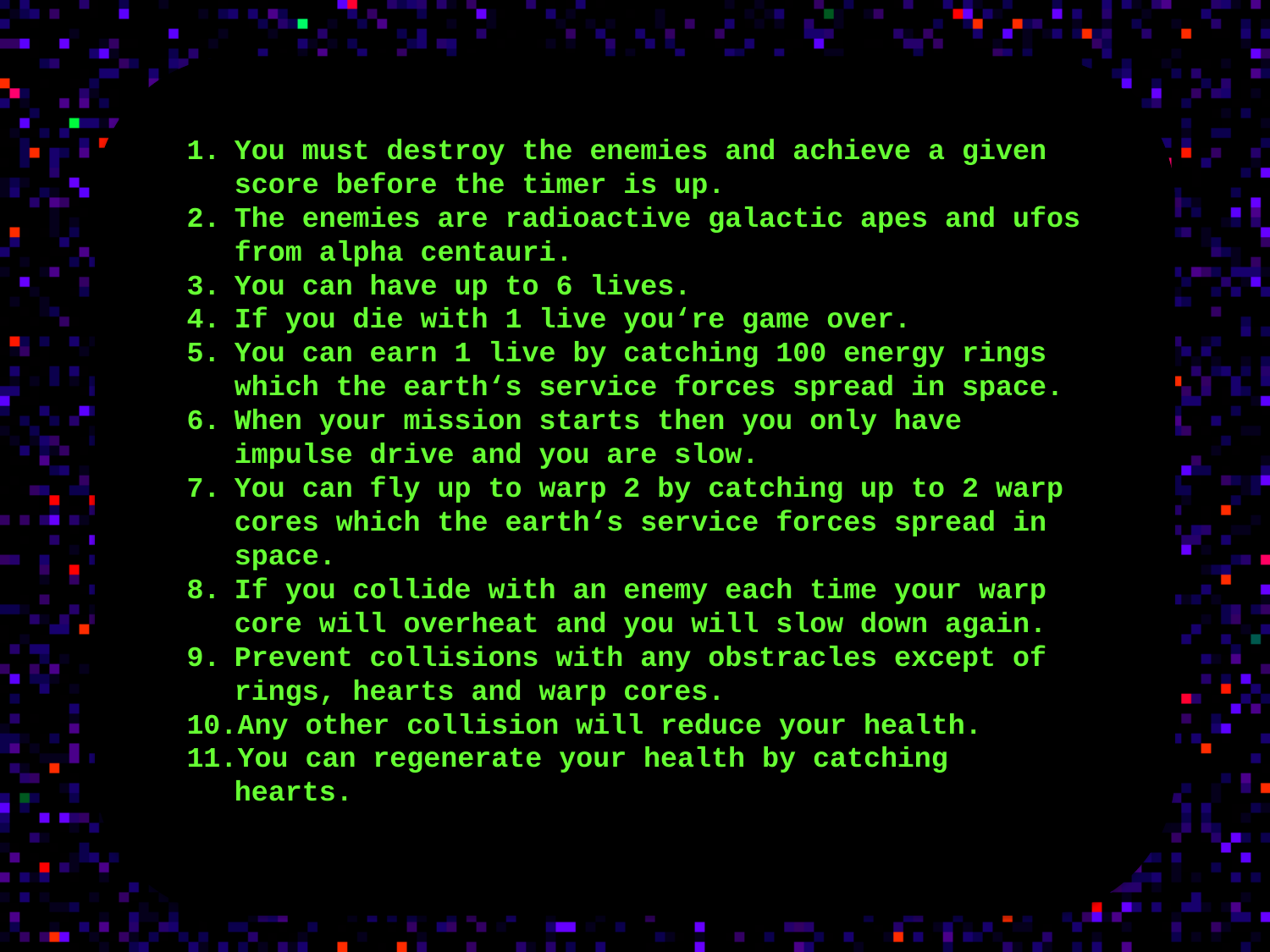

# rules
You must destroy the enemies and achieve a given score before the timer is up.
The enemies are radioactive galactic apes and ufos from alpha centauri.
You can have up to 6 lives.
If you die with 1 live you‘re game over.
You can earn 1 live by catching 100 energy rings which the earth‘s service forces spread in space.
When your mission starts then you only have impulse drive and you are slow.
You can fly up to warp 2 by catching up to 2 warp cores which the earth‘s service forces spread in space.
If you collide with an enemy each time your warp core will overheat and you will slow down again.
Prevent collisions with any obstracles except of rings, hearts and warp cores.
Any other collision will reduce your health.
You can regenerate your health by catching hearts.